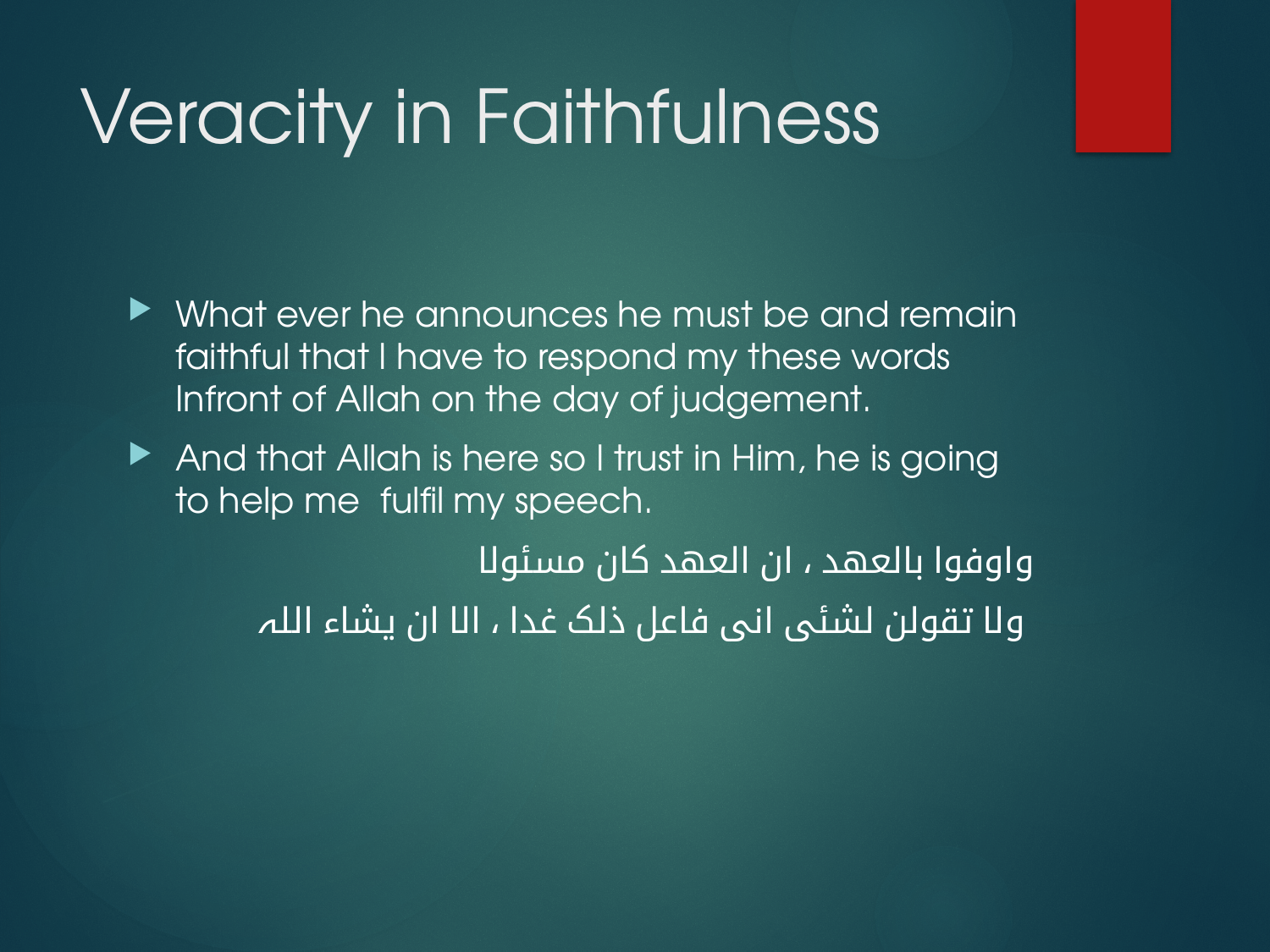

# Veracity in Faithfulness
What ever he announces he must be and remain faithful that I have to respond my these words Infront of Allah on the day of judgement.
And that Allah is here so I trust in Him, he is going to help me  fulfil my speech.
واوفوا بالعھد ، ان العھد کان مسئولا
ولا تقولن لشئی انی فاعل ذلک غدا ، الا ان یشاء اللہ